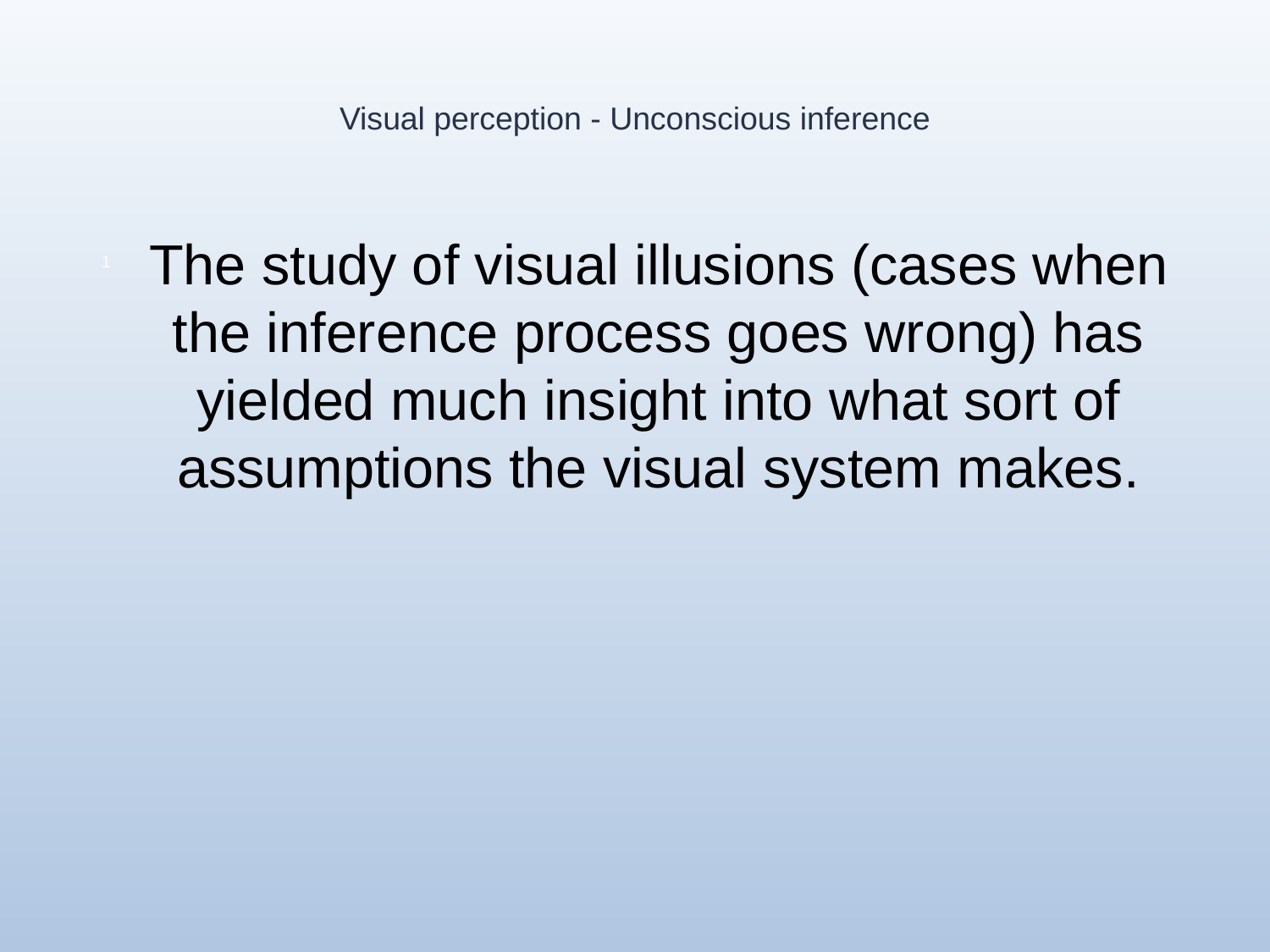

# Visual perception - Unconscious inference
The study of visual illusions (cases when the inference process goes wrong) has yielded much insight into what sort of assumptions the visual system makes.